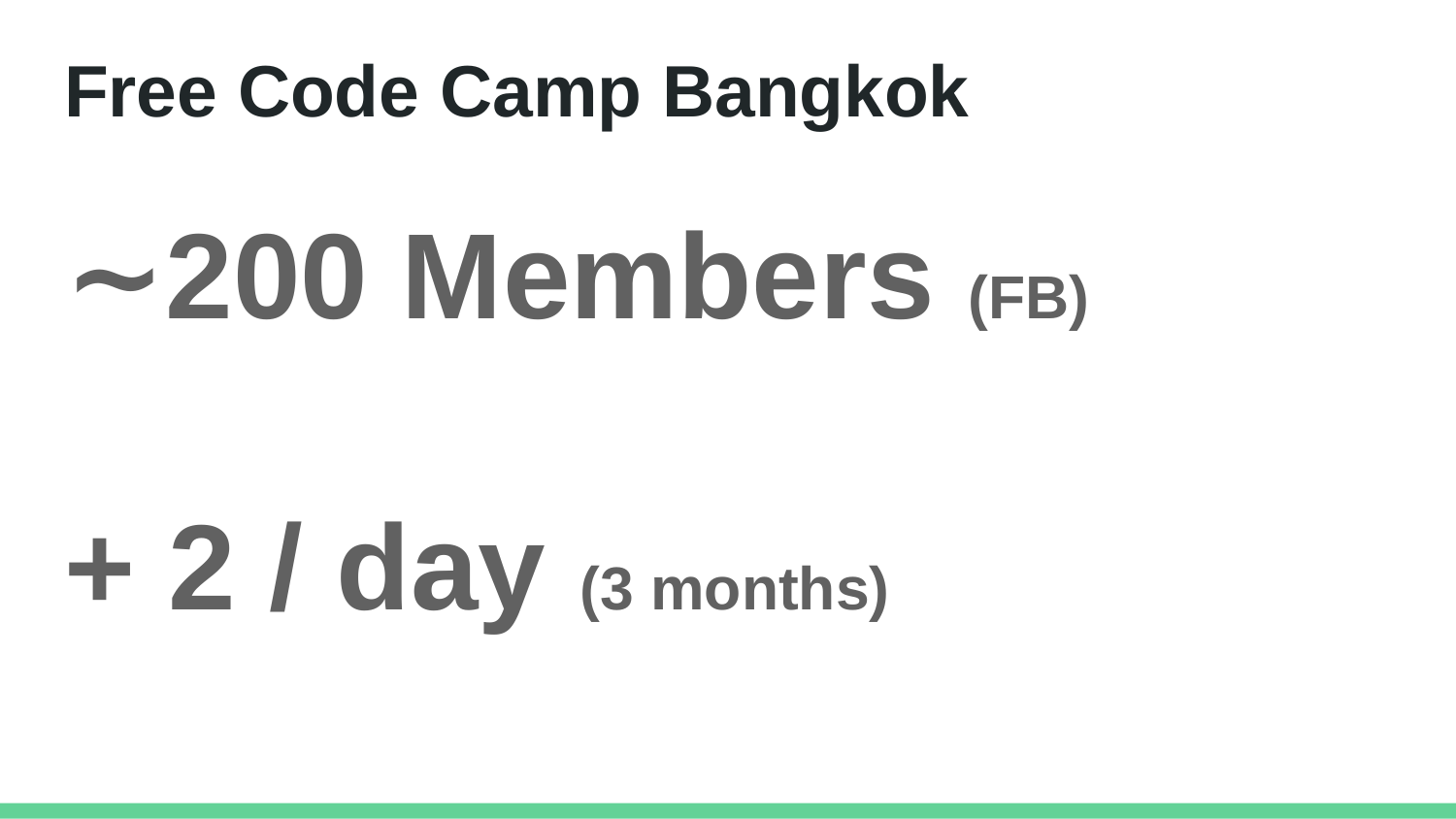

# Free Code Camp Bangkok
∼200 Members (FB)

+ 2 / day (3 months)